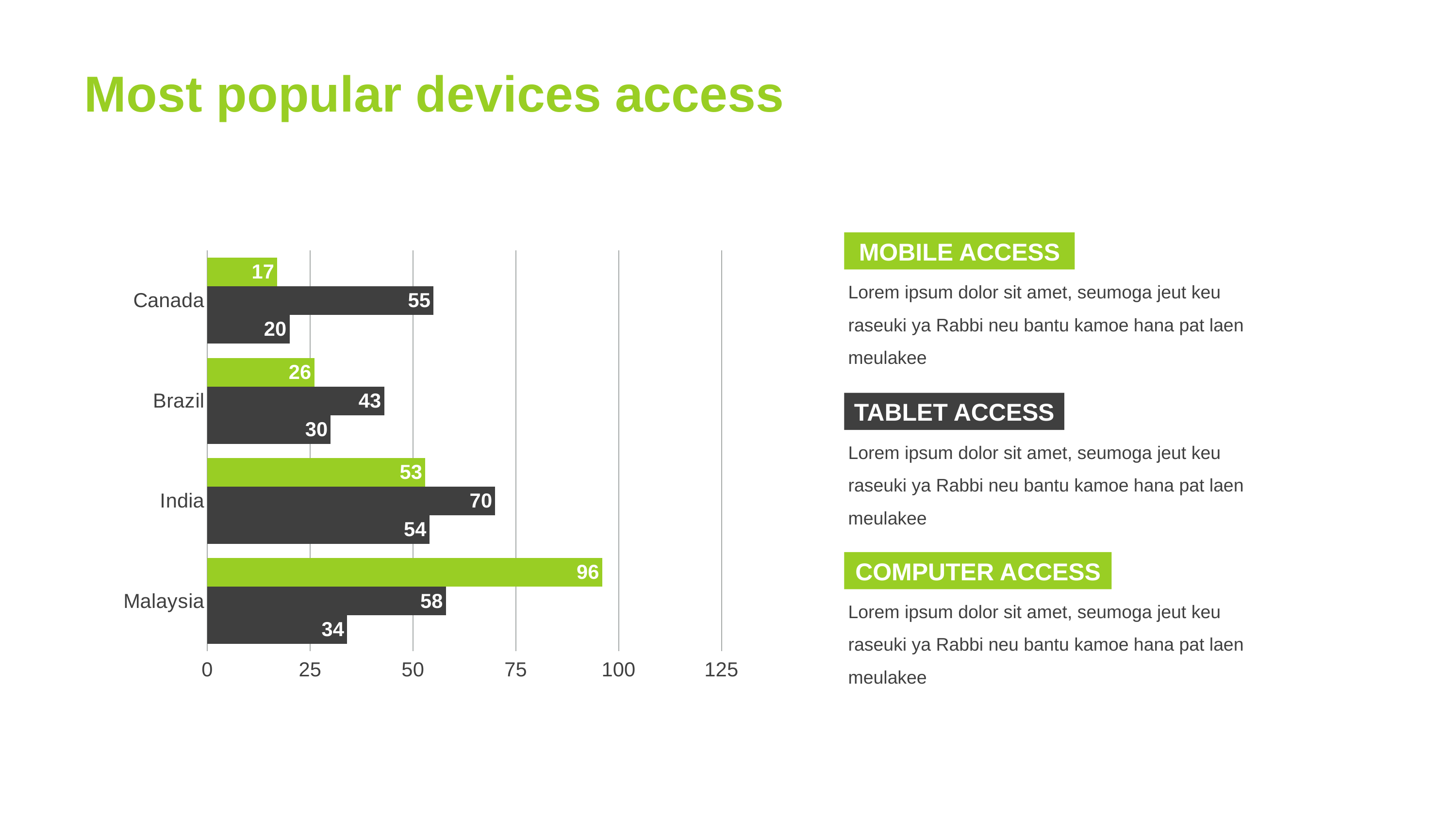

Most popular devices access

### Chart

| Category | Mobile | Tablet | Computer |
|---|---|---|---|
| Canada | 17.0 | 55.0 | 20.0 |
| Brazil | 26.0 | 43.0 | 30.0 |
| India | 53.0 | 70.0 | 54.0 |
| Malaysia | 96.0 | 58.0 | 34.0 |
MOBILE ACCESS
Lorem ipsum dolor sit amet, seumoga jeut keu raseuki ya Rabbi neu bantu kamoe hana pat laen meulakee
TABLET ACCESS
Lorem ipsum dolor sit amet, seumoga jeut keu raseuki ya Rabbi neu bantu kamoe hana pat laen meulakee
COMPUTER ACCESS
Lorem ipsum dolor sit amet, seumoga jeut keu raseuki ya Rabbi neu bantu kamoe hana pat laen meulakee